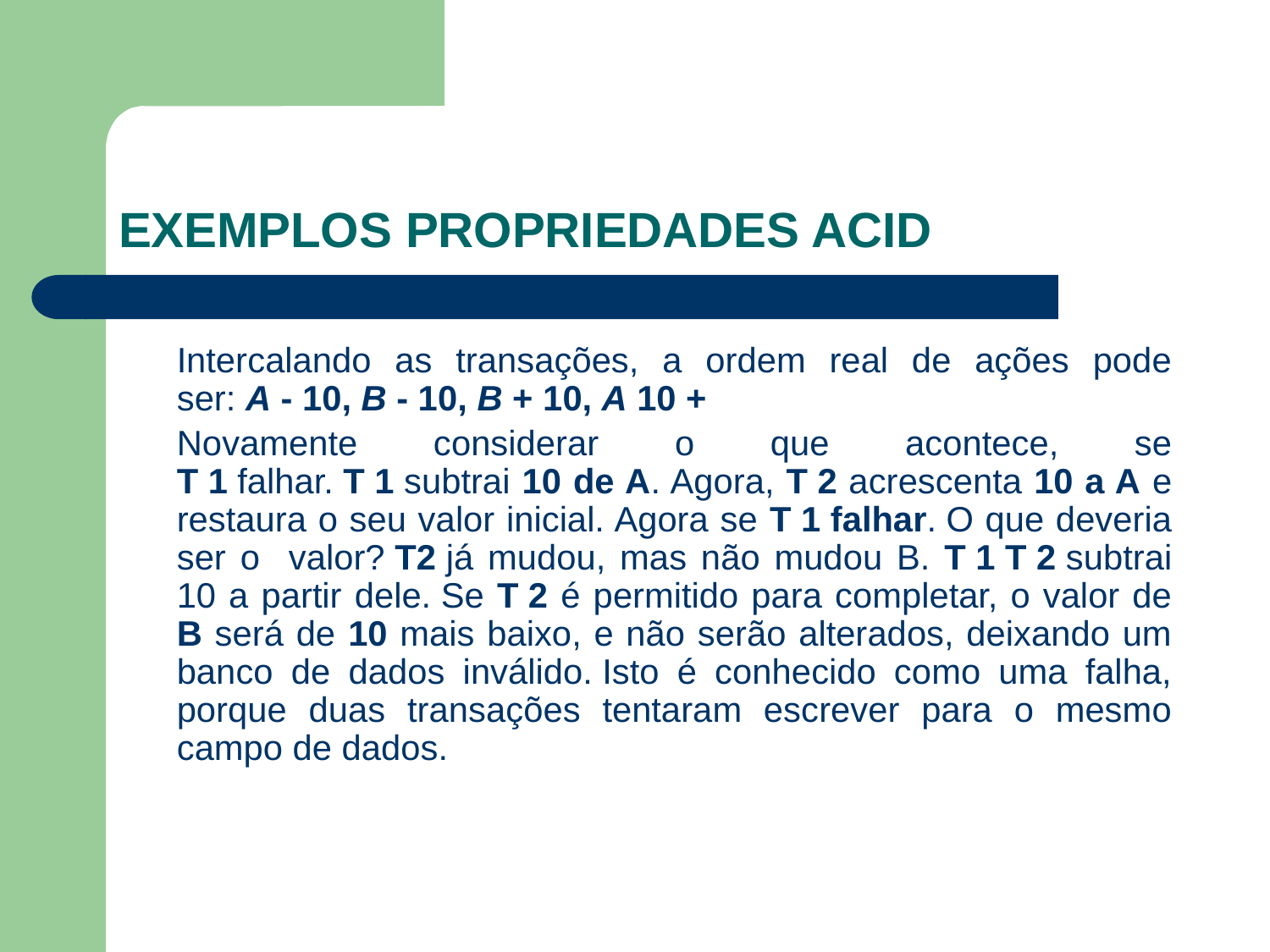

# EXEMPLOS PROPRIEDADES ACID
	Intercalando as transações, a ordem real de ações pode ser: A - 10, B - 10, B + 10, A 10 +
	Novamente considerar o que acontece, se T 1 falhar. T 1 subtrai 10 de A. Agora, T 2 acrescenta 10 a A e restaura o seu valor inicial. Agora se T 1 falhar. O que deveria ser o  valor? T2 já mudou, mas não mudou B. T 1 T 2 subtrai 10 a partir dele. Se T 2 é permitido para completar, o valor de B será de 10 mais baixo, e não serão alterados, deixando um banco de dados inválido. Isto é conhecido como uma falha, porque duas transações tentaram escrever para o mesmo campo de dados.